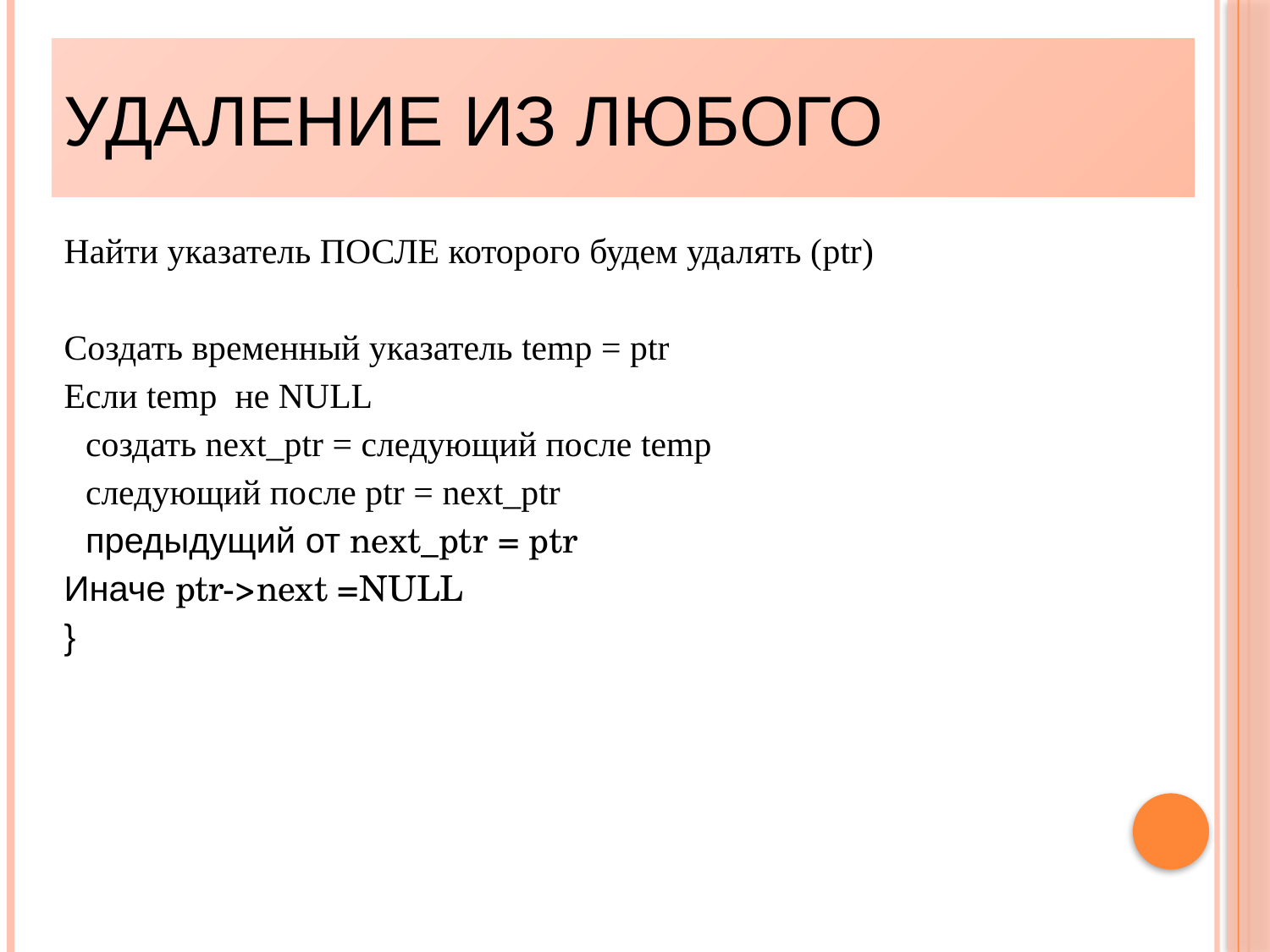

Удаление из любого
Найти указатель ПОСЛЕ которого будем удалять (ptr)

Создать временный указатель temp = ptr
Если temp  не NULL
	создать next_ptr = следующий после temp
	следующий после ptr = next_ptr
	предыдущий от next_ptr = ptr
Иначе ptr->next =NULL
}